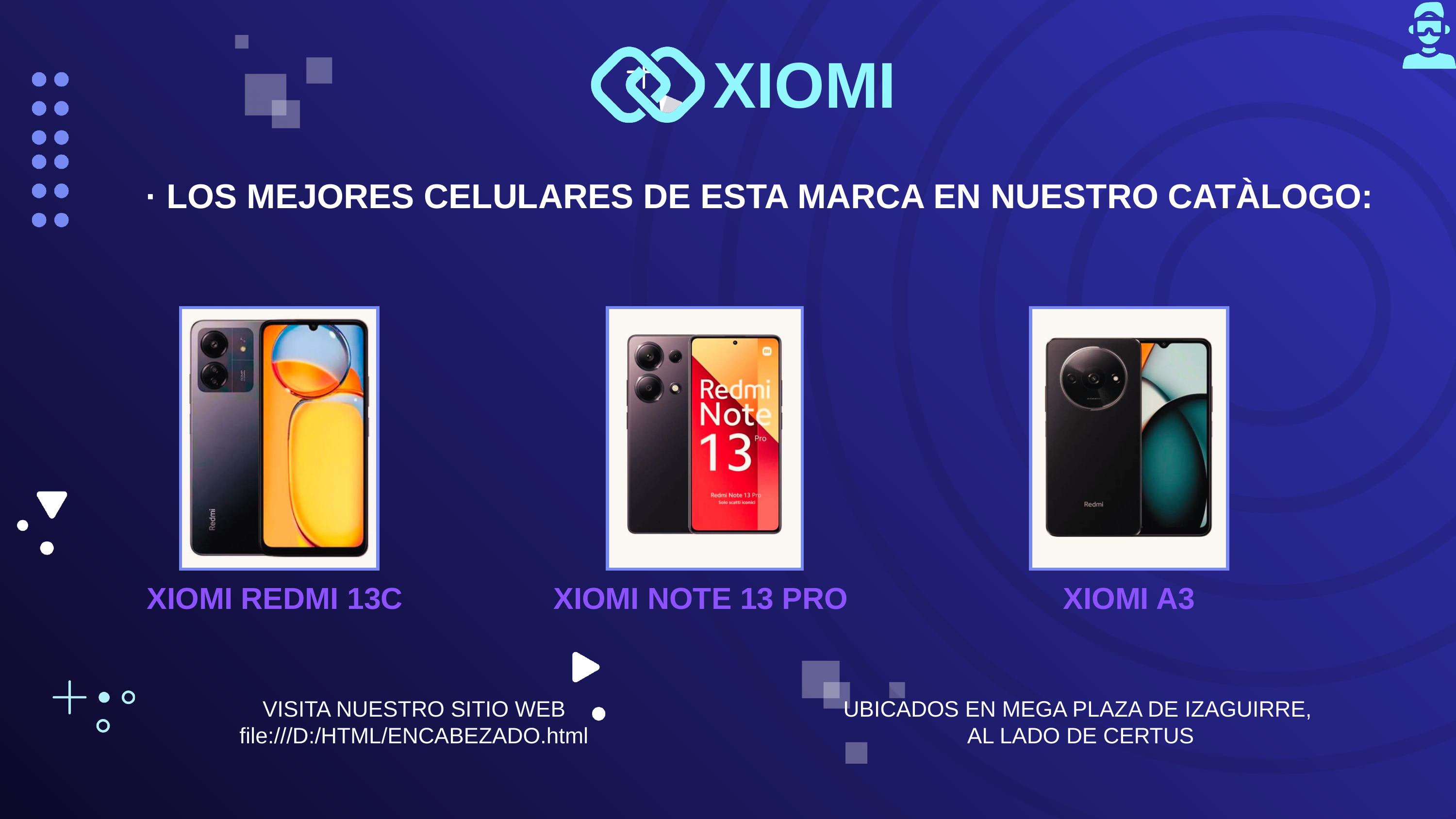

XIOMI

 · LOS MEJORES CELULARES DE ESTA MARCA EN NUESTRO CATÀLOGO:

XIOMI REDMI 13C
XIOMI NOTE 13 PRO
XIOMI A3

VISITA NUESTRO SITIO WEB file:///D:/HTML/ENCABEZADO.html
UBICADOS EN MEGA PLAZA DE IZAGUIRRE,
 AL LADO DE CERTUS